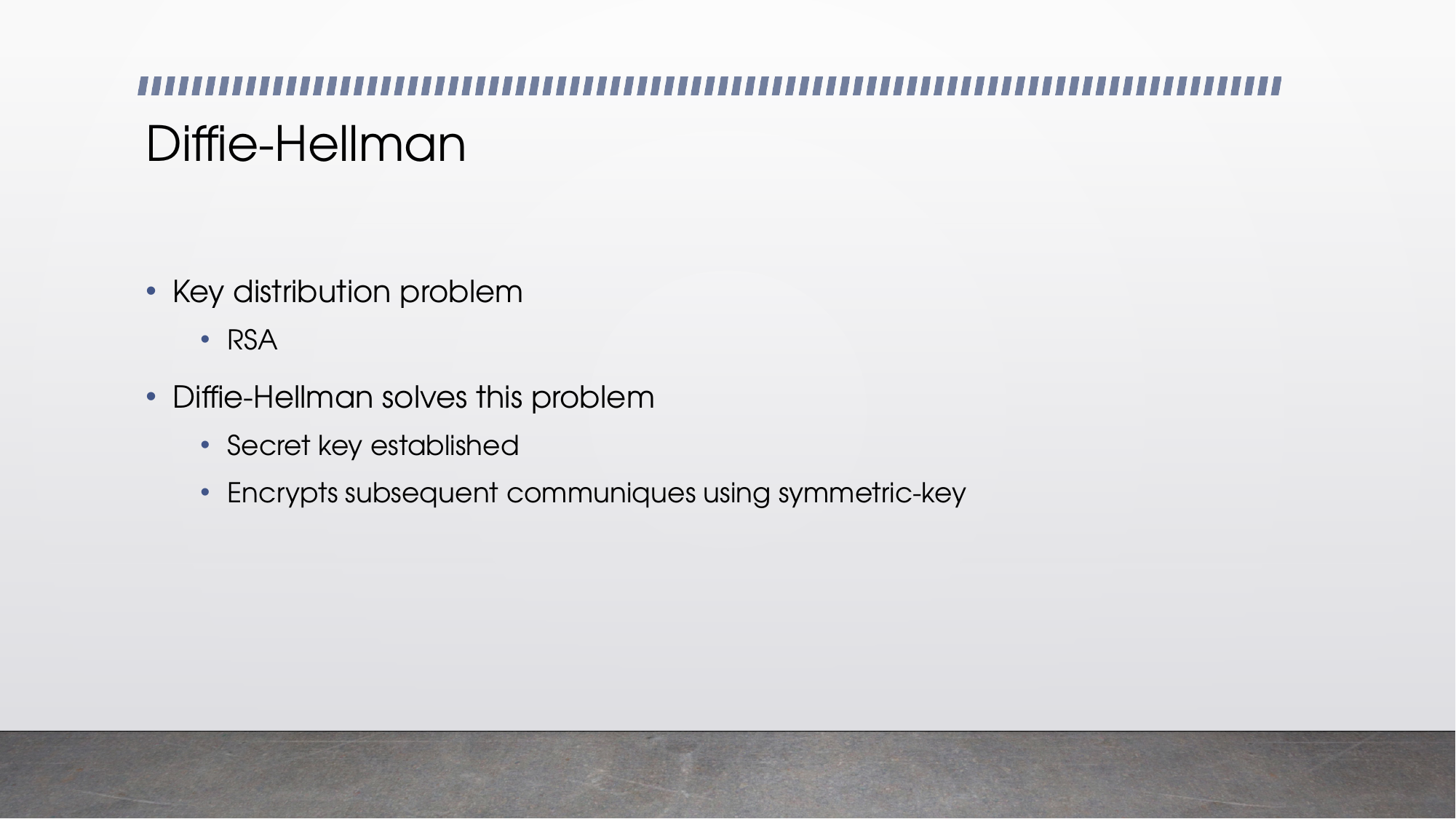

# Diffie-Hellman
Key distribution problem
RSA
Diffie-Hellman solves this problem
Secret key established
Encrypts subsequent communiques using symmetric-key